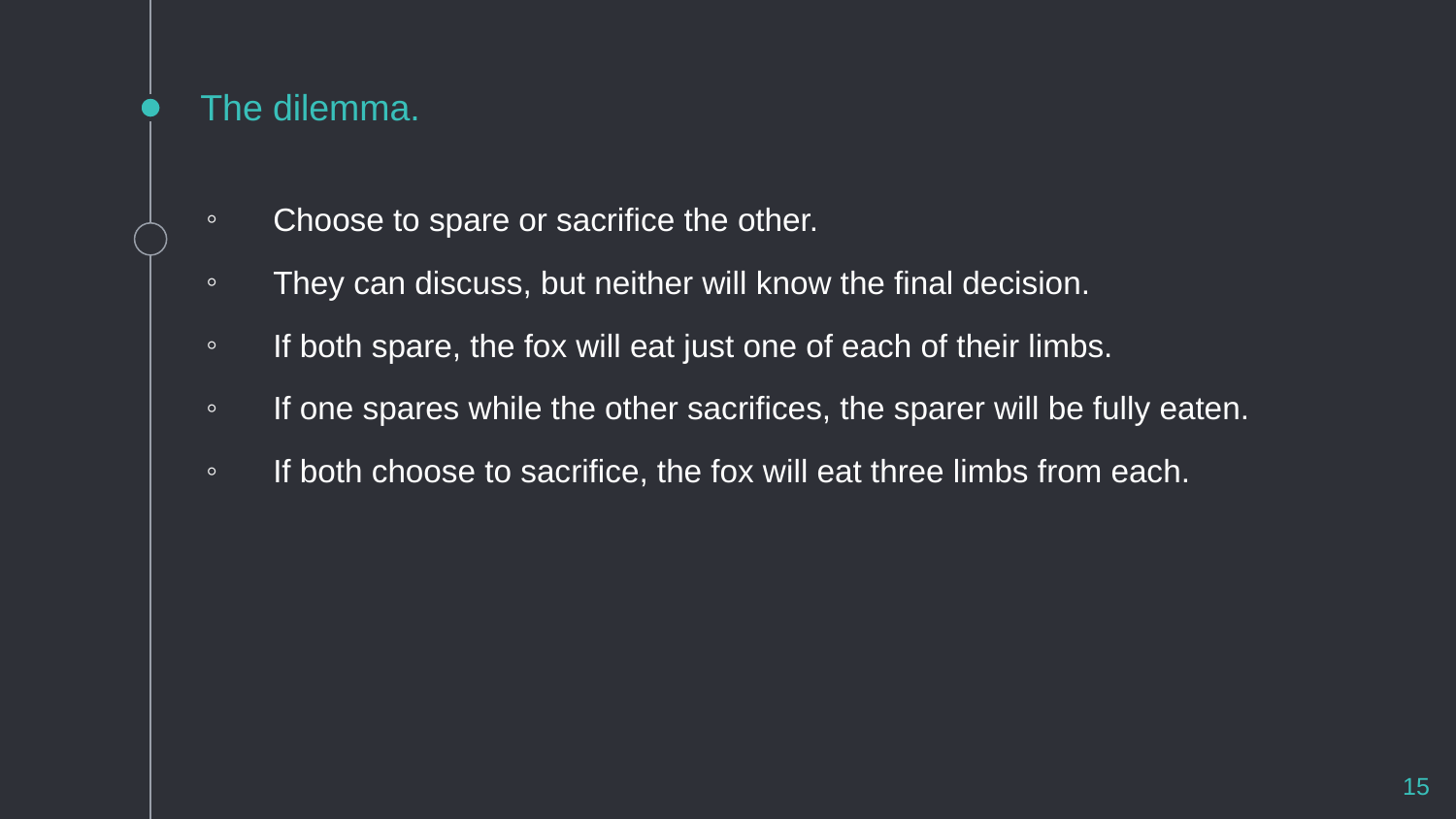

# The dilemma.
Choose to spare or sacrifice the other.
They can discuss, but neither will know the final decision.
If both spare, the fox will eat just one of each of their limbs.
If one spares while the other sacrifices, the sparer will be fully eaten.
If both choose to sacrifice, the fox will eat three limbs from each.
15